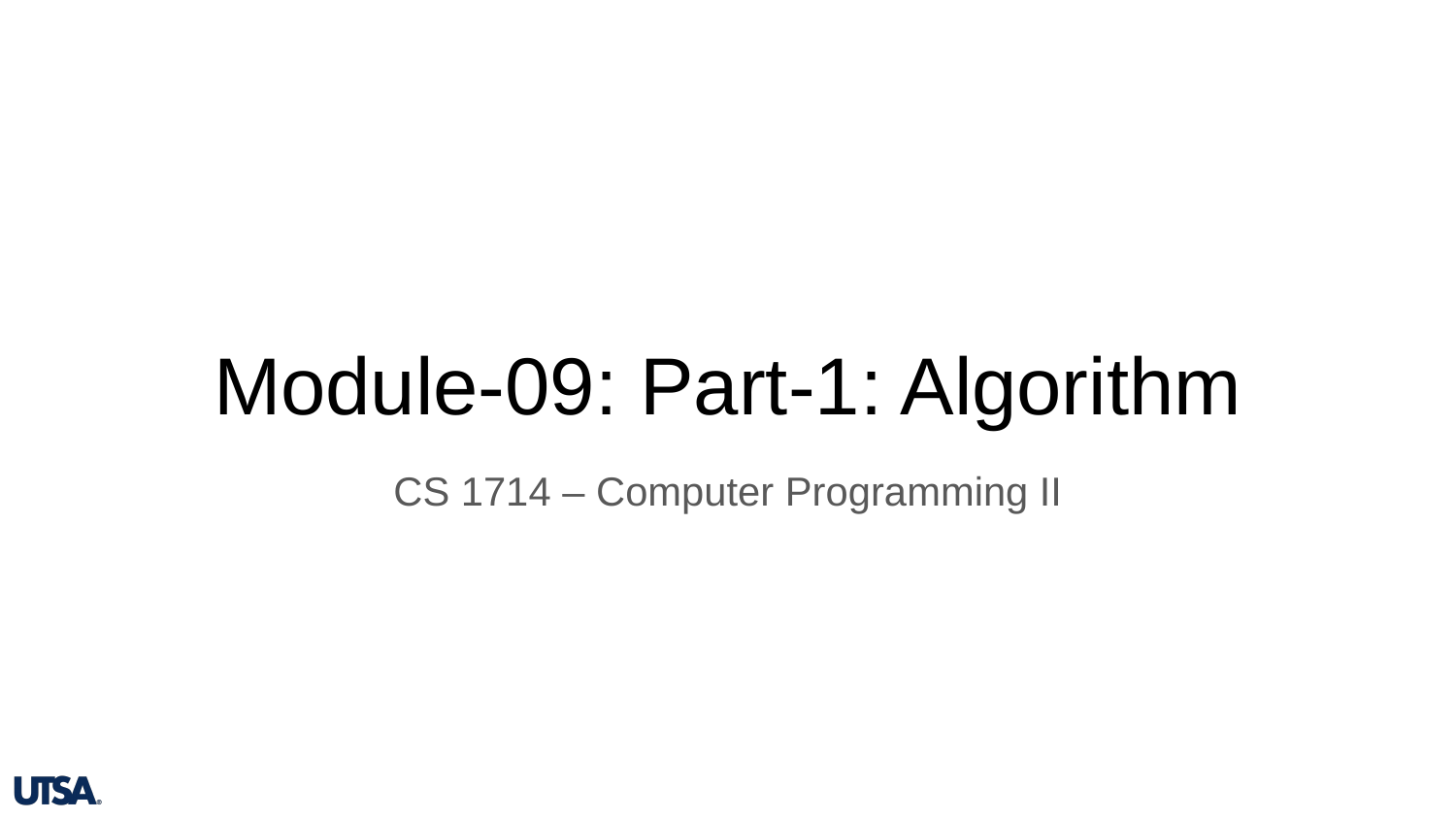

# Module-09: Part-1: Algorithm
CS 1714 – Computer Programming II